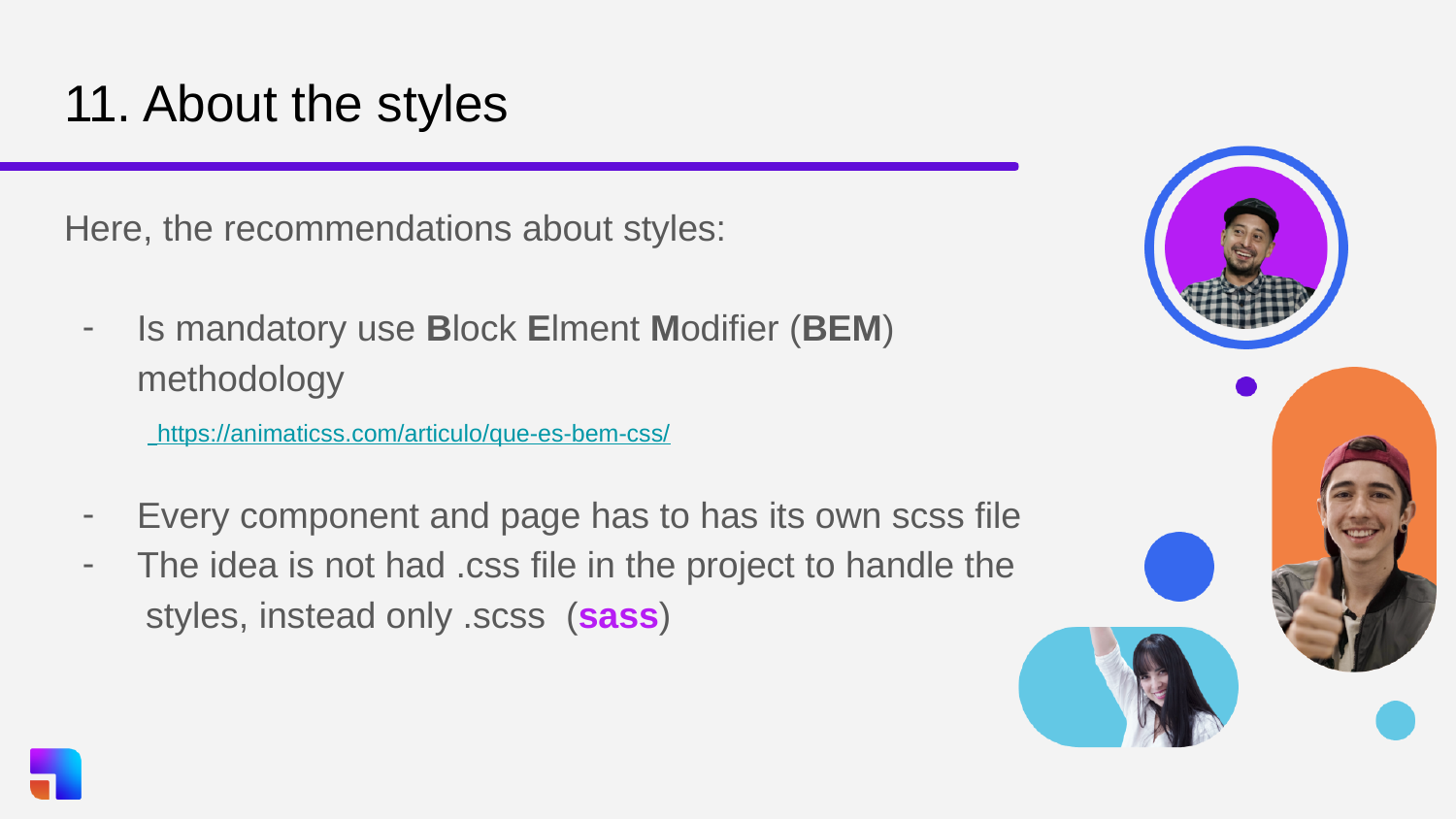

# 11. About the styles
Here, the recommendations about styles:

Is mandatory use Block Elment Modifier (BEM)
methodology
  https://animaticss.com/articulo/que-es-bem-css/

Every component and page has to has its own scss file
The idea is not had .css file in the project to handle the
        styles, instead only .scss  (sass)